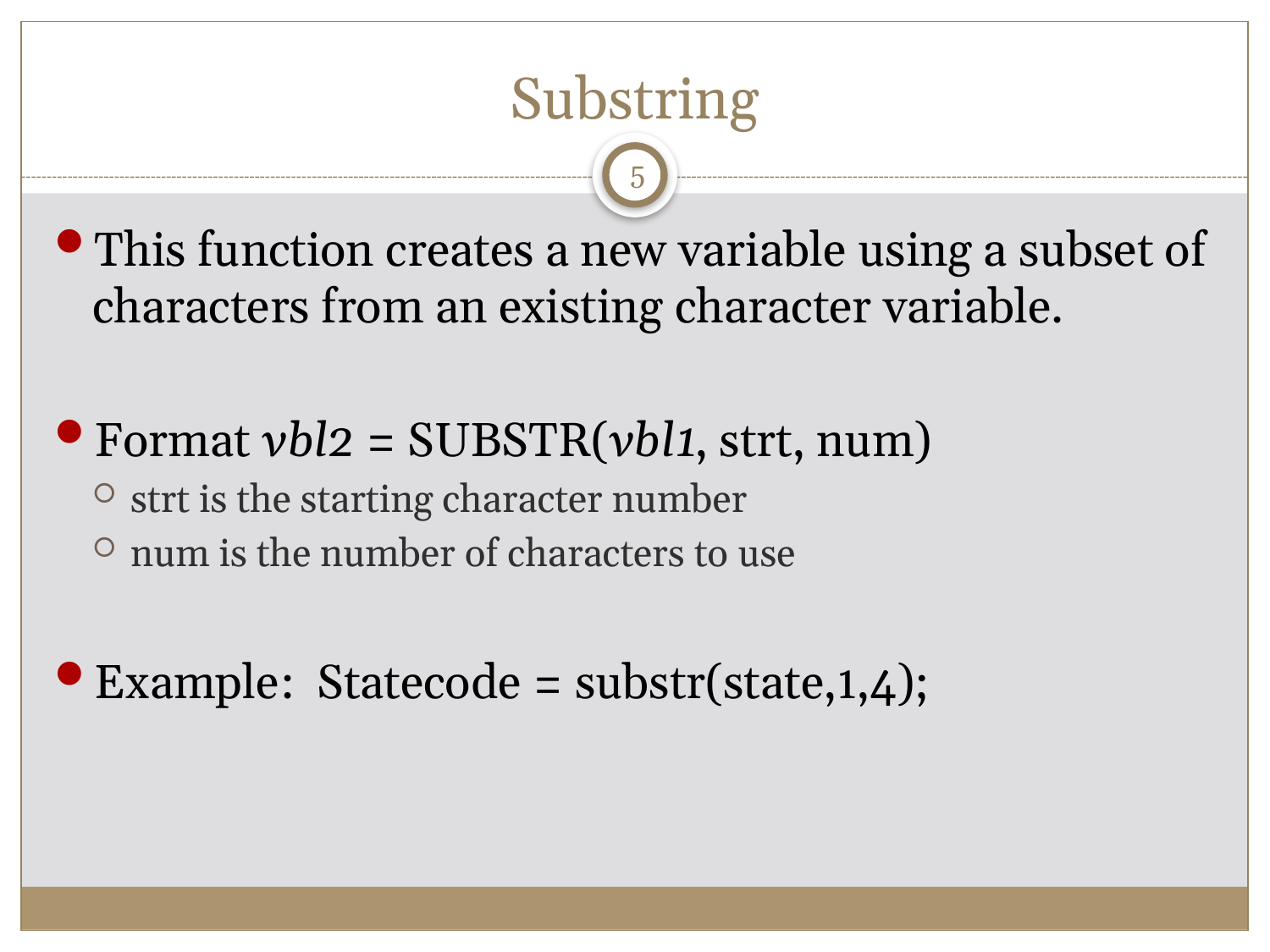

# Substring
5
This function creates a new variable using a subset of characters from an existing character variable.

Format vbl2 = SUBSTR(vbl1, strt, num)
strt is the starting character number
num is the number of characters to use

Example:  Statecode = substr(state,1,4);